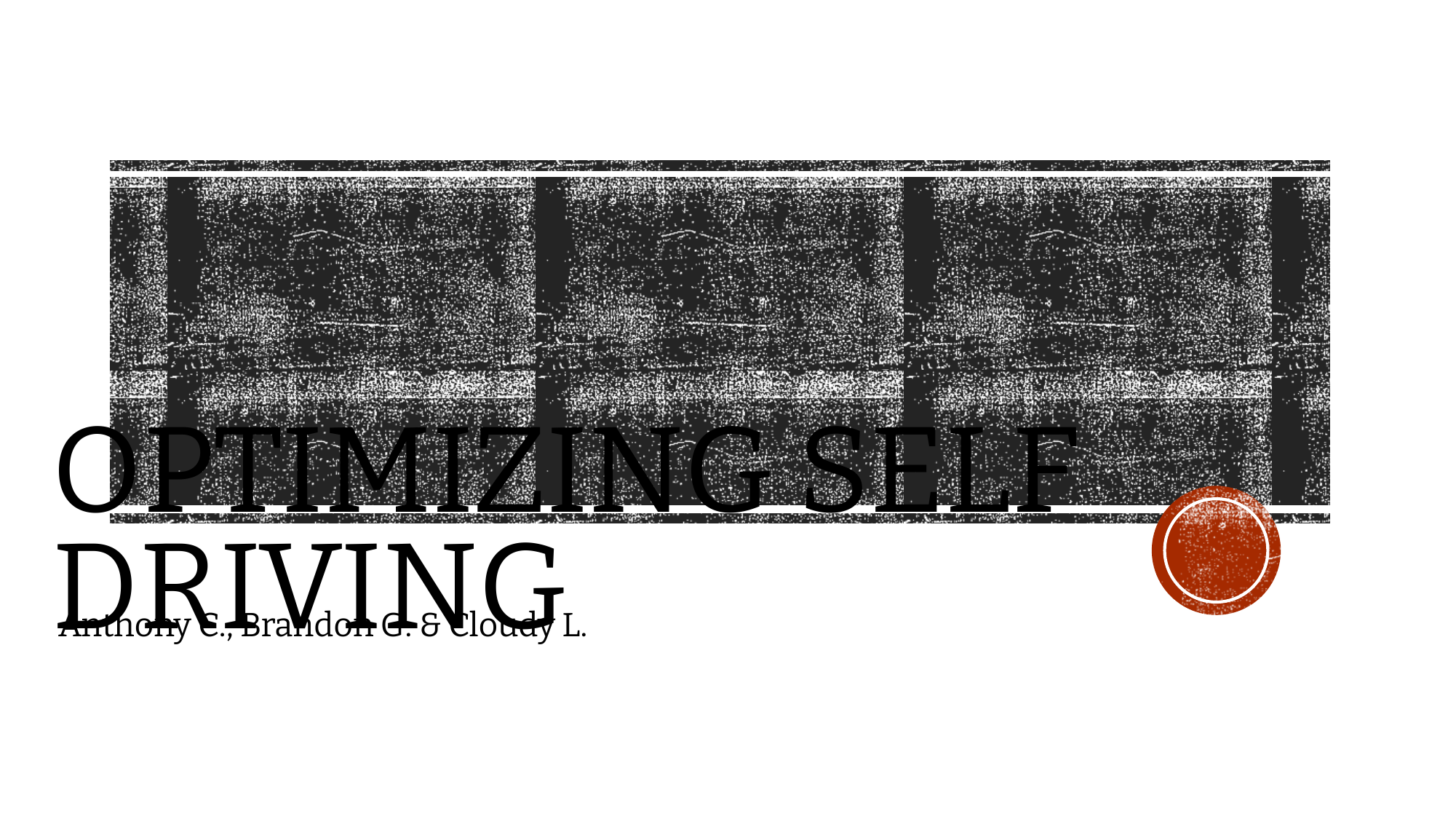

# Optimizing Self Driving
Anthony C., Brandon G. & Cloudy L.